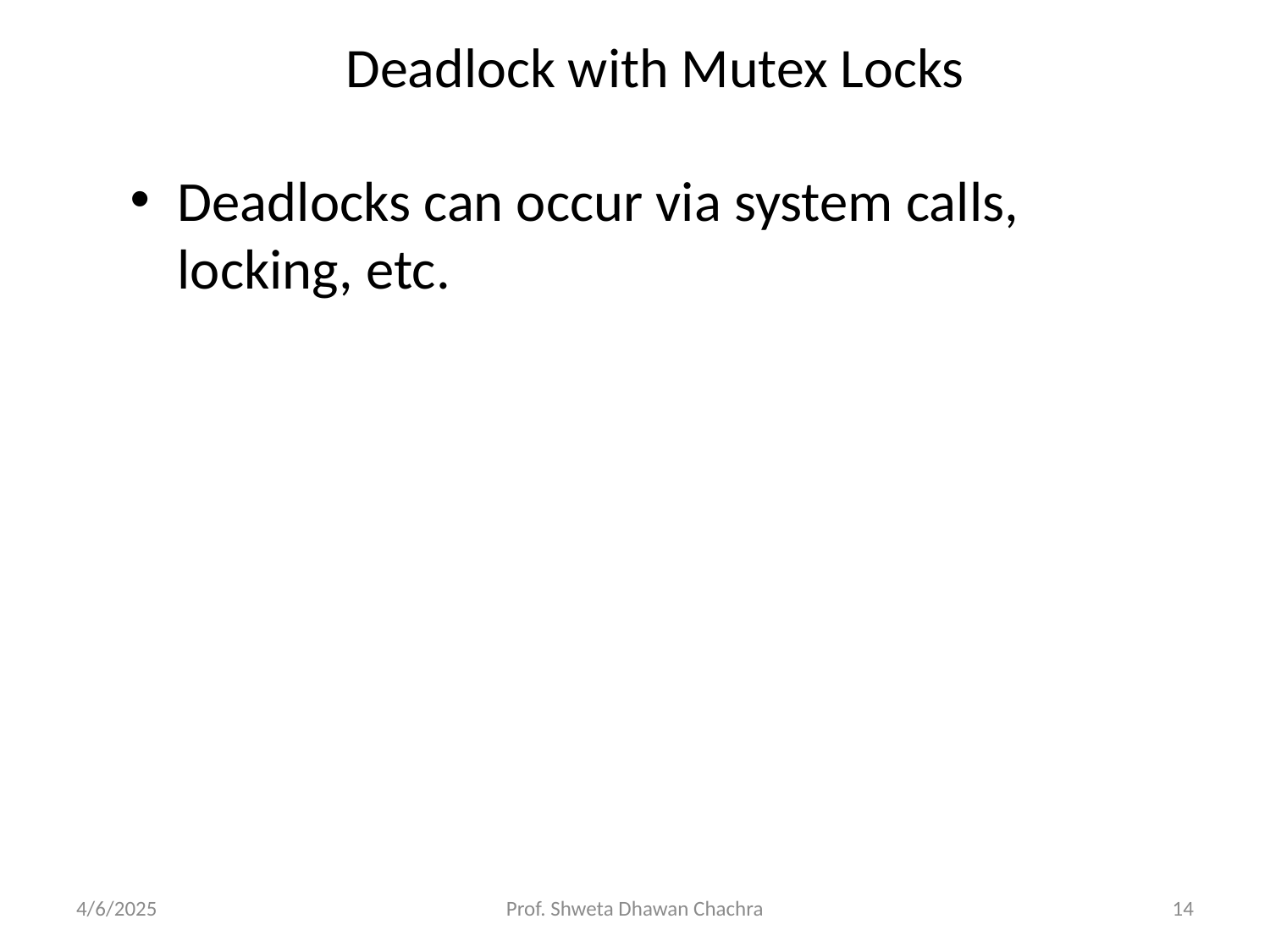

# Deadlock with Mutex Locks
Deadlocks can occur via system calls, locking, etc.
4/6/2025
Prof. Shweta Dhawan Chachra
14